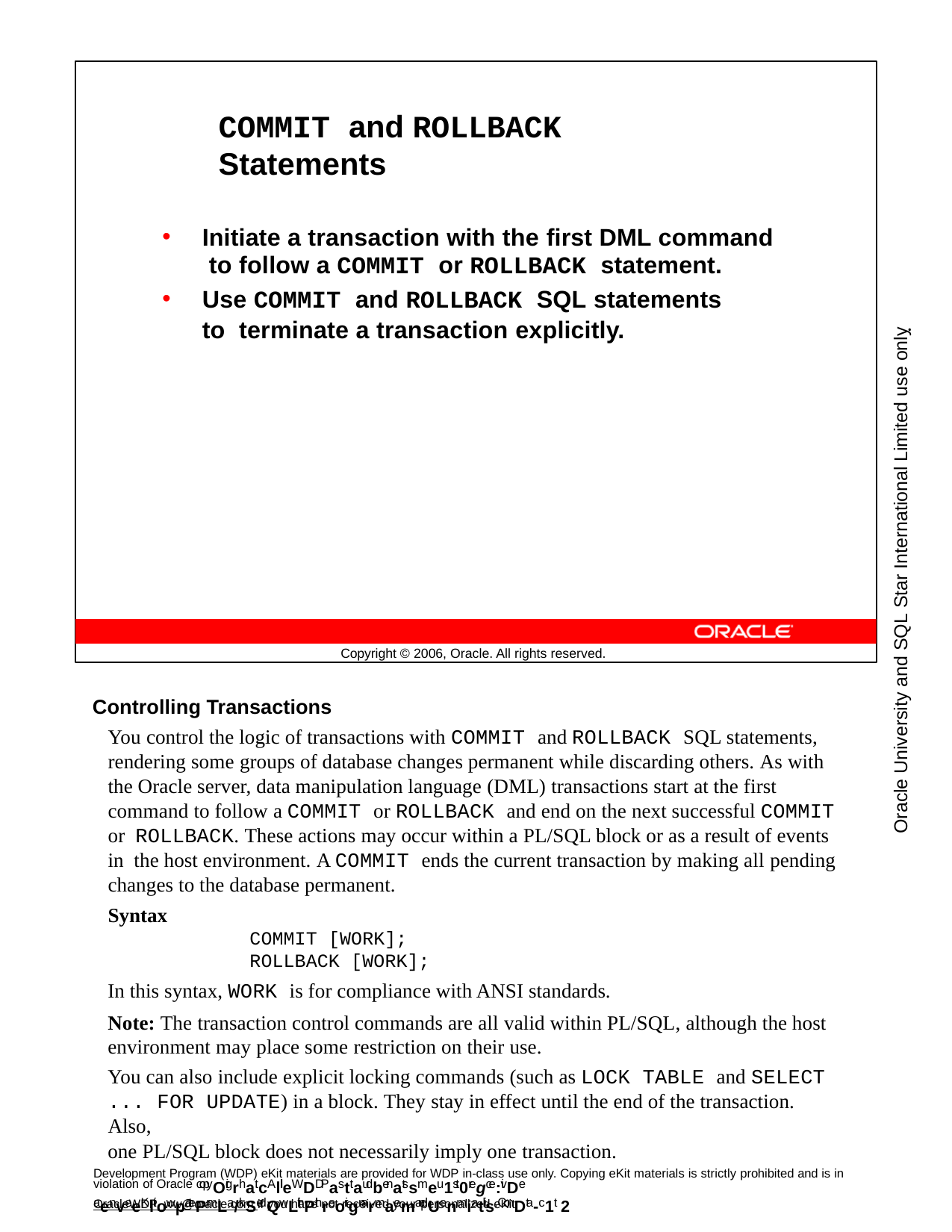

COMMIT and ROLLBACK Statements
Initiate a transaction with the first DML command  to follow a COMMIT or ROLLBACK statement.
Use COMMIT and ROLLBACK SQL statements to  terminate a transaction explicitly.
Oracle University and SQL Star International Limited use onlyฺ
Copyright © 2006, Oracle. All rights reserved.
Controlling Transactions
You control the logic of transactions with COMMIT and ROLLBACK SQL statements,  rendering some groups of database changes permanent while discarding others. As with  the Oracle server, data manipulation language (DML) transactions start at the first  command to follow a COMMIT or ROLLBACK and end on the next successful COMMIT or  ROLLBACK. These actions may occur within a PL/SQL block or as a result of events in  the host environment. A COMMIT ends the current transaction by making all pending  changes to the database permanent.
Syntax
COMMIT [WORK];
ROLLBACK [WORK];
In this syntax, WORK is for compliance with ANSI standards.
Note: The transaction control commands are all valid within PL/SQL, although the host  environment may place some restriction on their use.
You can also include explicit locking commands (such as LOCK TABLE and SELECT
... FOR UPDATE) in a block. They stay in effect until the end of the transaction. Also,
one PL/SQL block does not necessarily imply one transaction.
Development Program (WDP) eKit materials are provided for WDP in-class use only. Copying eKit materials is strictly prohibited and is in
violation of Oracle copyOrigrhat.cAllleWDDPasttaudbenatssmeu1st0regce:ivDe aenveeKlitowpatePrmLa/rkSedQwLithPthreoir gnarmaemandUenmiatils. ConDta-c1t 2
OracleWDP_ww@oracle.com if you have not received your personalized eKit.